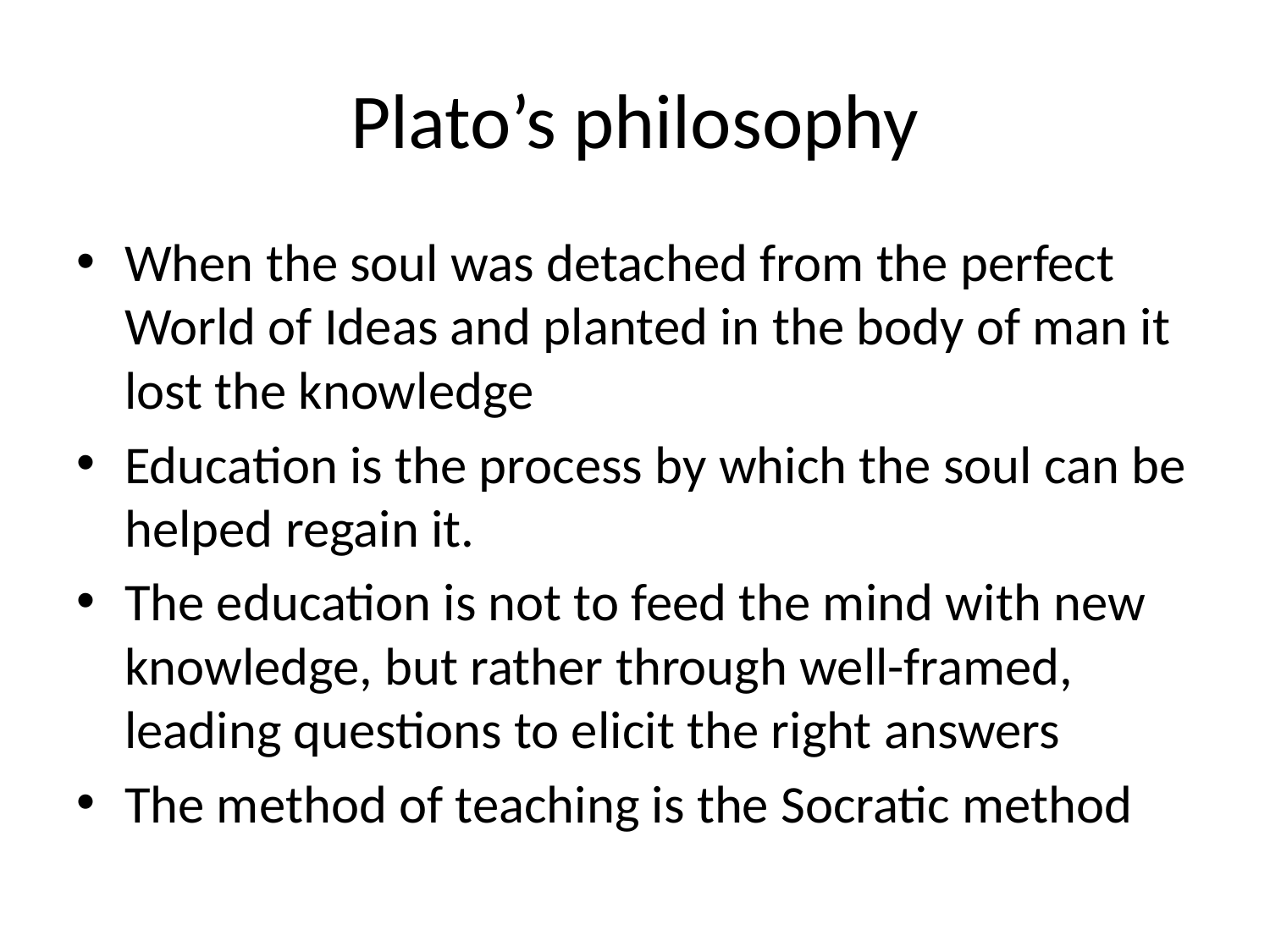

# Plato’s philosophy
When the soul was detached from the perfect World of Ideas and planted in the body of man it lost the knowledge
Education is the process by which the soul can be helped regain it.
The education is not to feed the mind with new knowledge, but rather through well-framed, leading questions to elicit the right answers
The method of teaching is the Socratic method